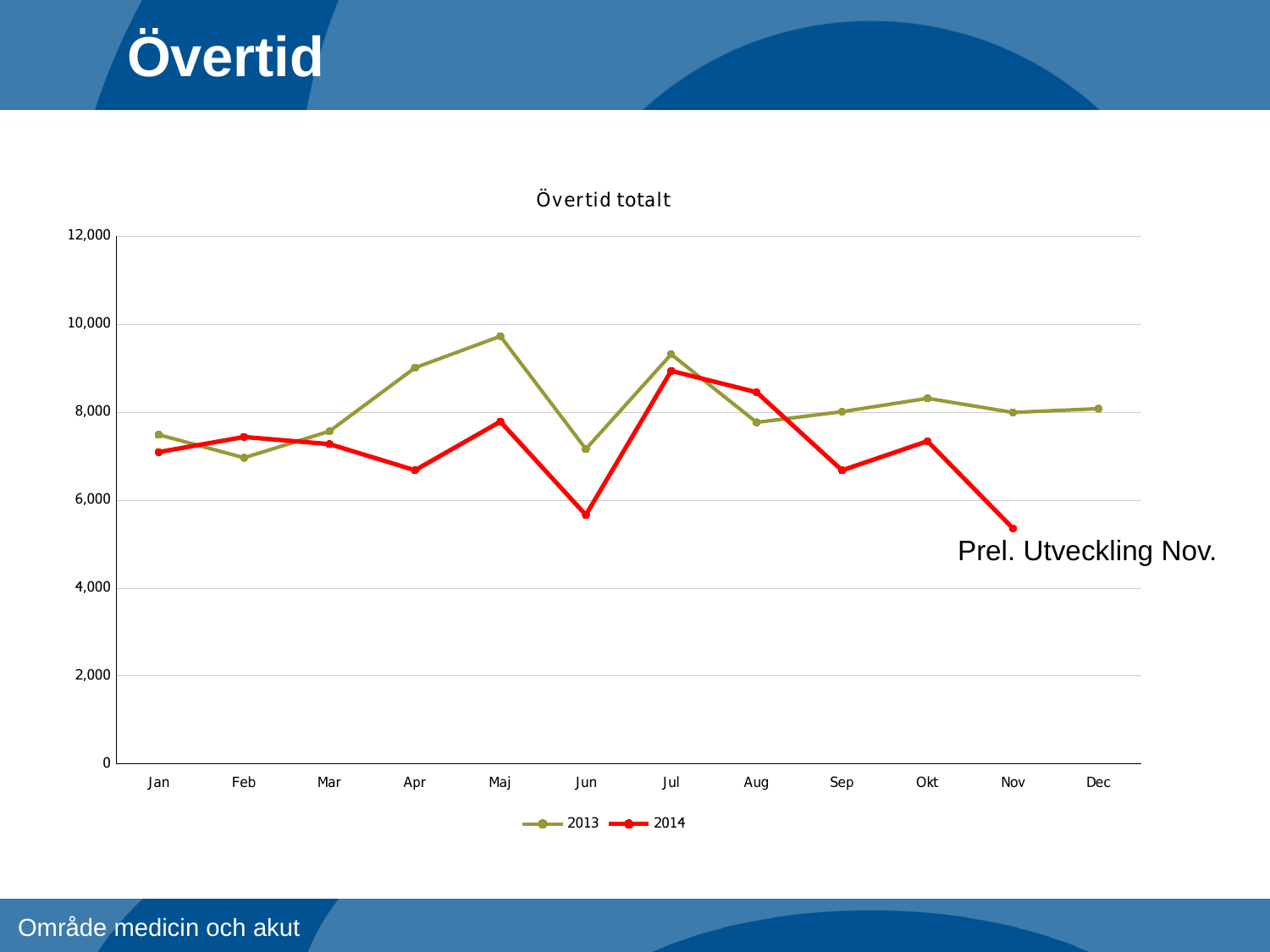

Övertid

### Chart: Övertid totalt

| Category | 2013 | 2014 |
|---|---|---|
| Jan | 7489.39 | 7095.04 |
| Feb | 6965.8 | 7439.23 |
| Mar | 7569.1 | 7276.63 |
| Apr | 9013.33 | 6681.65 |
| Maj | 9729.48 | 7788.46 |
| Jun | 7164.23 | 5663.81 |
| Jul | 9317.98 | 8942.59 |
| Aug | 7770.99 | 8456.23 |
| Sep | 8014.03 | 6679.61 |
| Okt | 8317.73 | 7343.35 |
| Nov | 7996.85 | 5358.87 |
| Dec | 8081.6 | None |
Prel. Utveckling Nov.